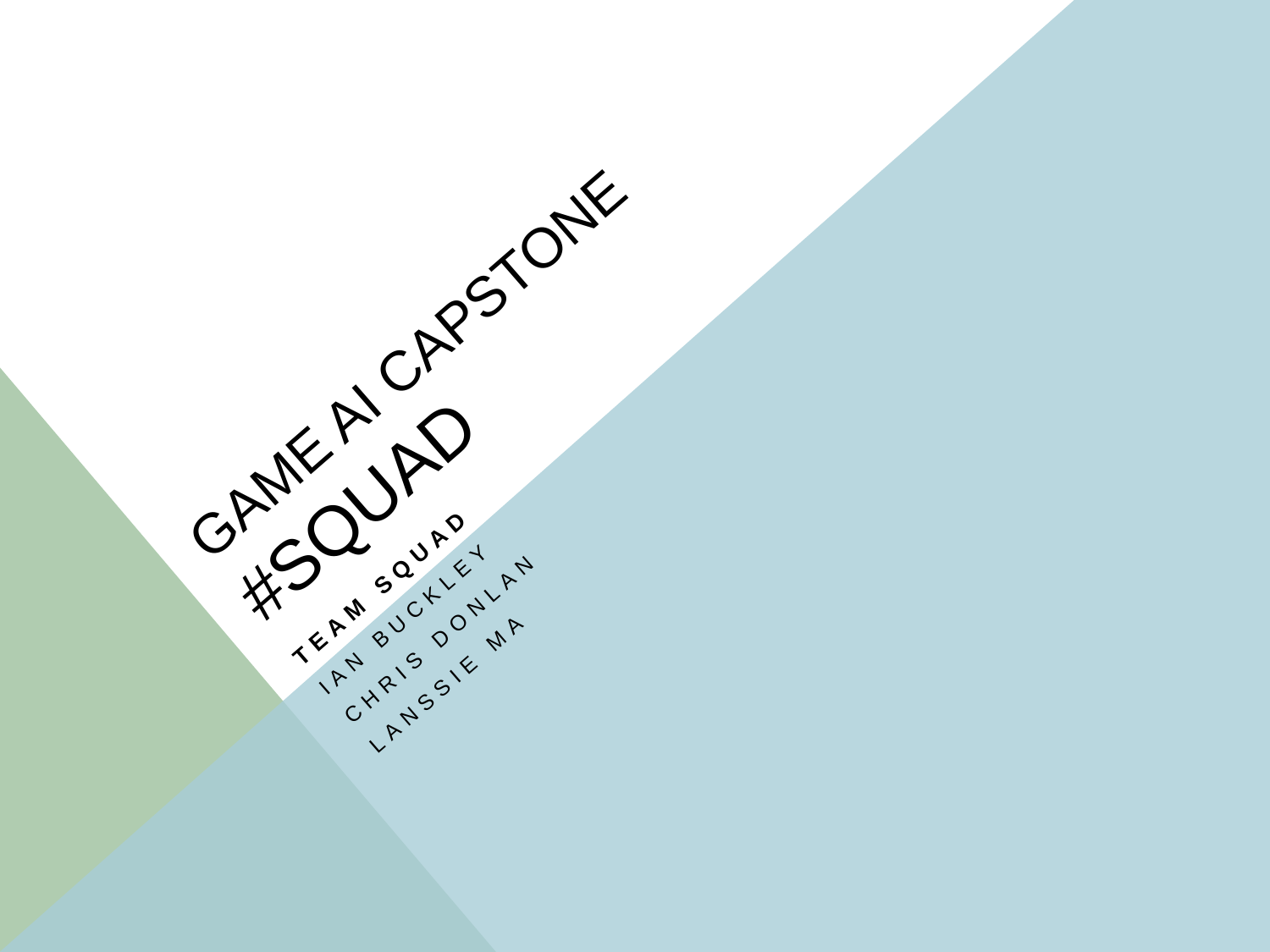

# Game ai capstone #Squad
Team Squad
Ian buckley
Chris donlan
Lanssie ma